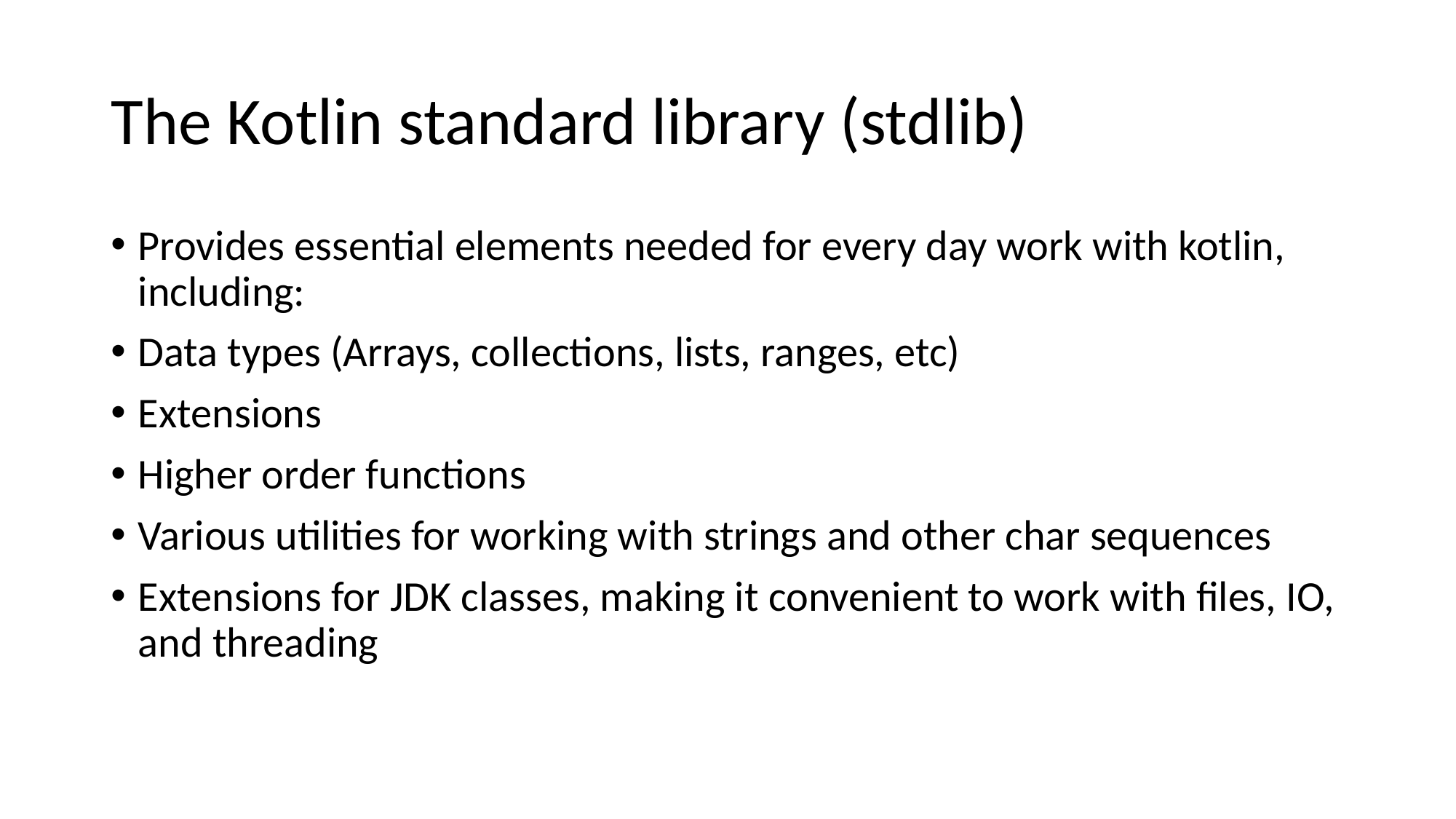

# The Kotlin standard library (stdlib)
Provides essential elements needed for every day work with kotlin, including:
Data types (Arrays, collections, lists, ranges, etc)
Extensions
Higher order functions
Various utilities for working with strings and other char sequences
Extensions for JDK classes, making it convenient to work with files, IO, and threading